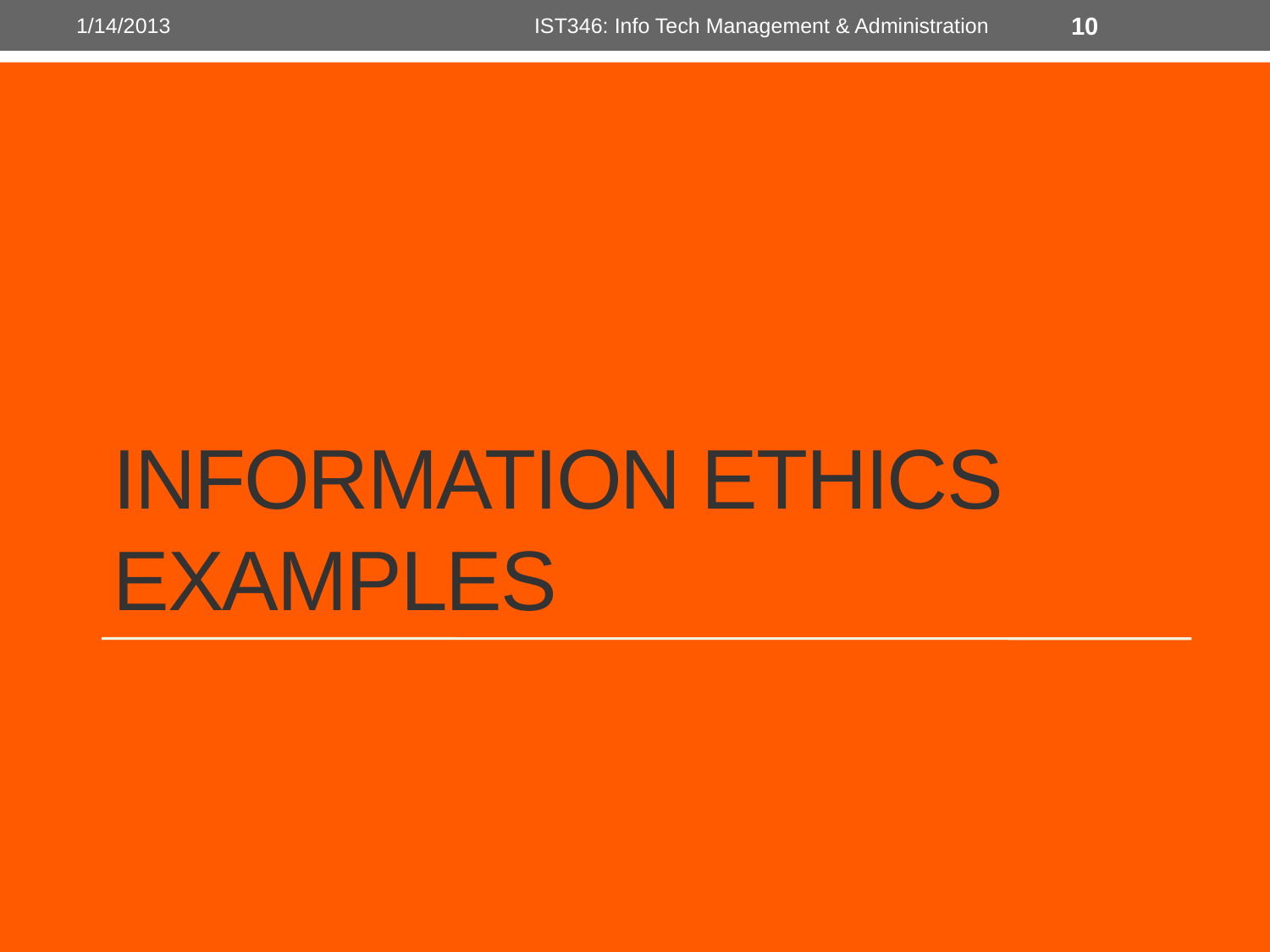

1/14/2013
IST346: Info Tech Management & Administration
10
# Information Ethics Examples